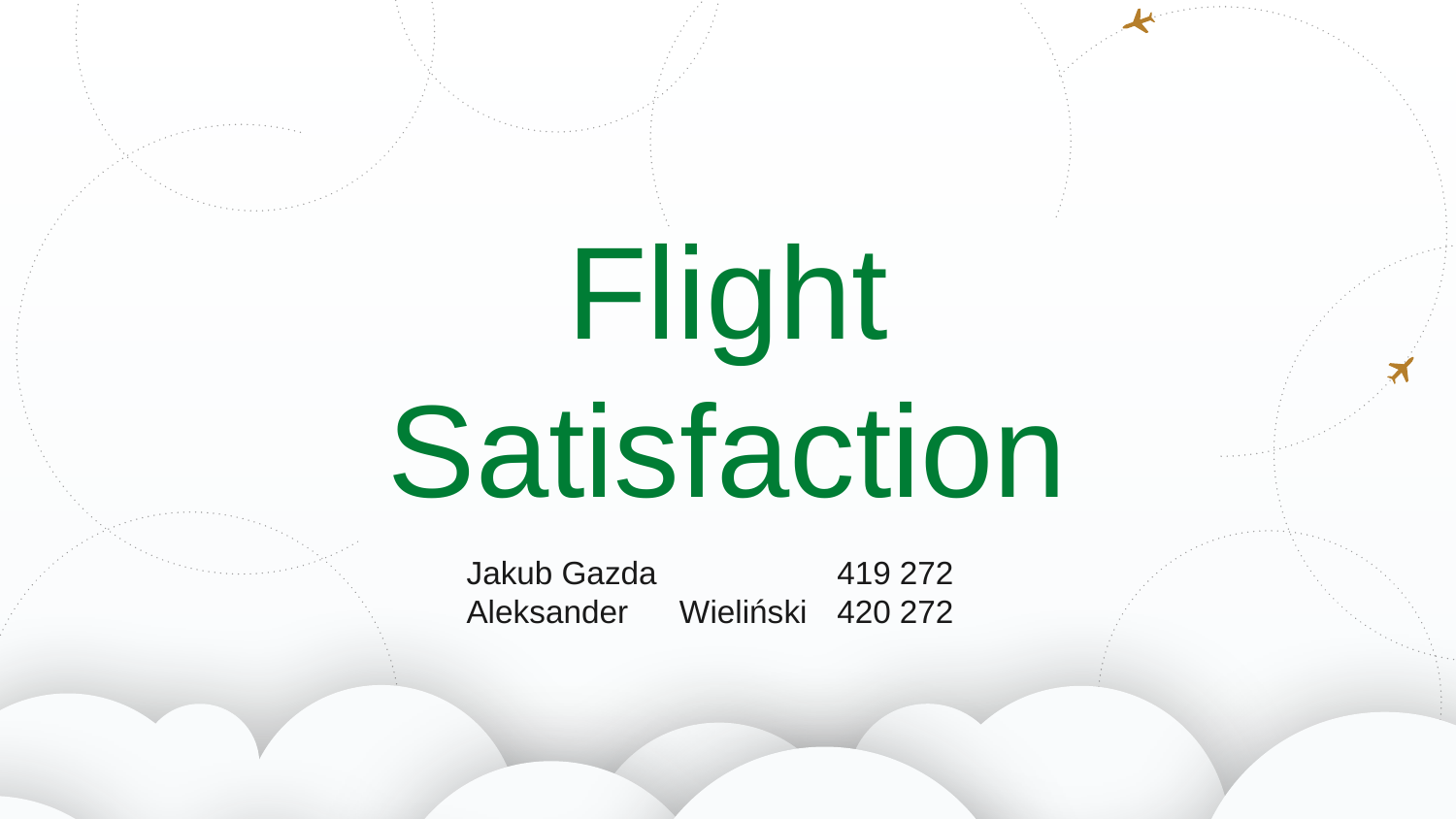

# Flight
Satisfaction
Jakub Gazda
Aleksander Wieliński
419 272
420 272